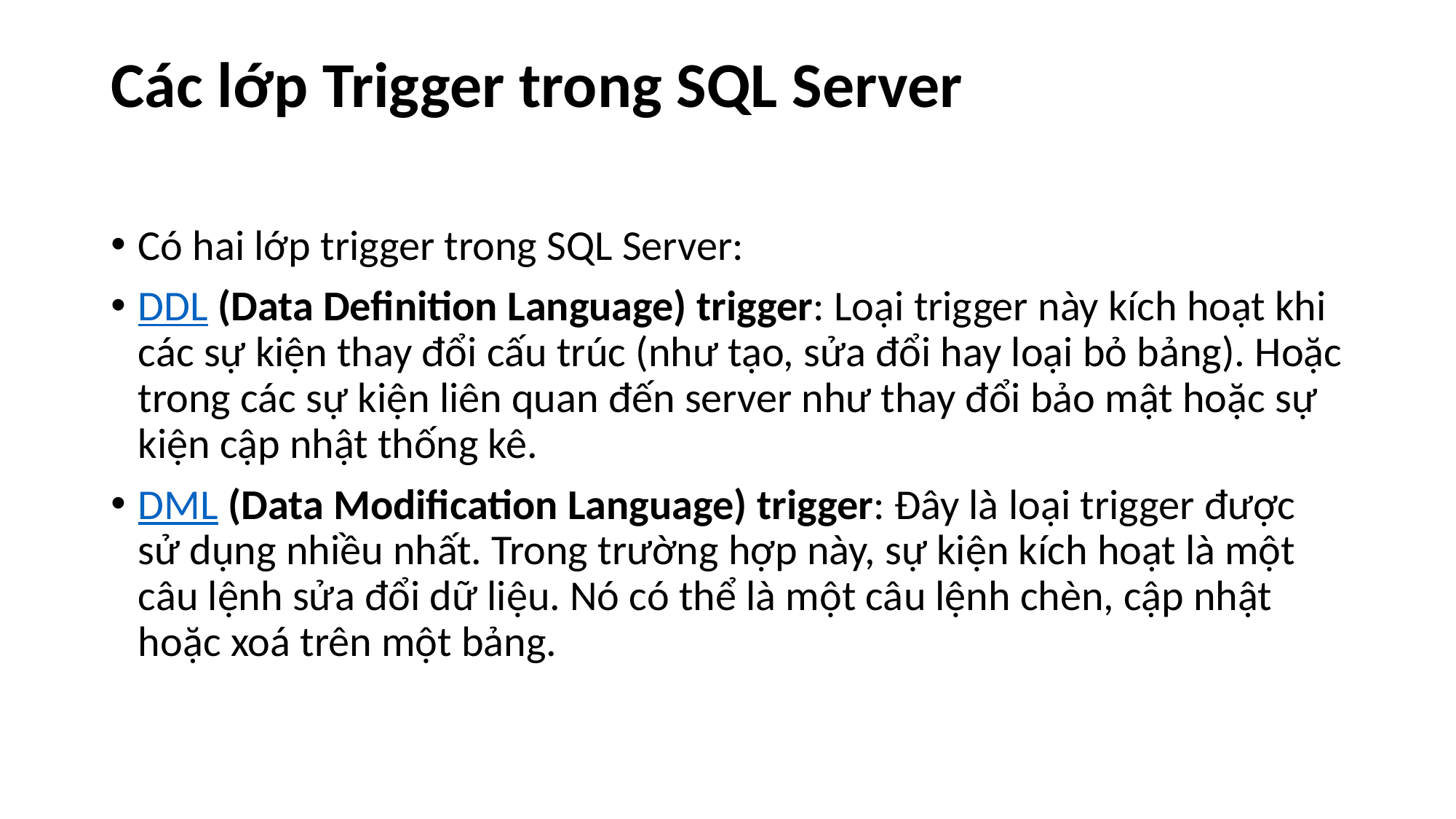

# Các lớp Trigger trong SQL Server
Có hai lớp trigger trong SQL Server:
DDL (Data Definition Language) trigger: Loại trigger này kích hoạt khi các sự kiện thay đổi cấu trúc (như tạo, sửa đổi hay loại bỏ bảng). Hoặc trong các sự kiện liên quan đến server như thay đổi bảo mật hoặc sự kiện cập nhật thống kê.
DML (Data Modification Language) trigger: Đây là loại trigger được sử dụng nhiều nhất. Trong trường hợp này, sự kiện kích hoạt là một câu lệnh sửa đổi dữ liệu. Nó có thể là một câu lệnh chèn, cập nhật hoặc xoá trên một bảng.